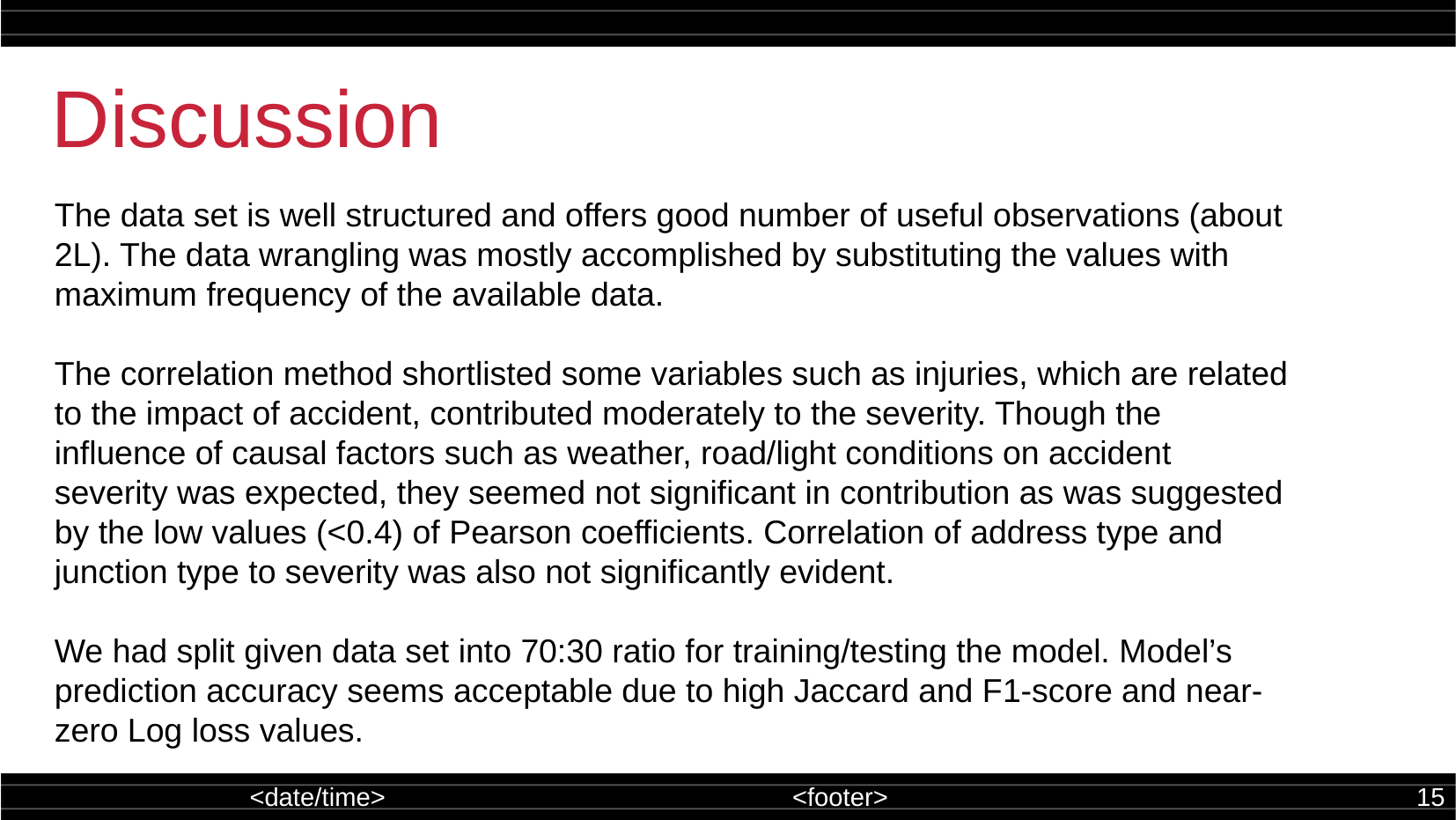

Discussion
The data set is well structured and offers good number of useful observations (about
2L). The data wrangling was mostly accomplished by substituting the values with
maximum frequency of the available data.

The correlation method shortlisted some variables such as injuries, which are related
to the impact of accident, contributed moderately to the severity. Though the
influence of causal factors such as weather, road/light conditions on accident
severity was expected, they seemed not significant in contribution as was suggested
by the low values (<0.4) of Pearson coefficients. Correlation of address type and
junction type to severity was also not significantly evident.

We had split given data set into 70:30 ratio for training/testing the model. Model’s
prediction accuracy seems acceptable due to high Jaccard and F1-score and near-
zero Log loss values.